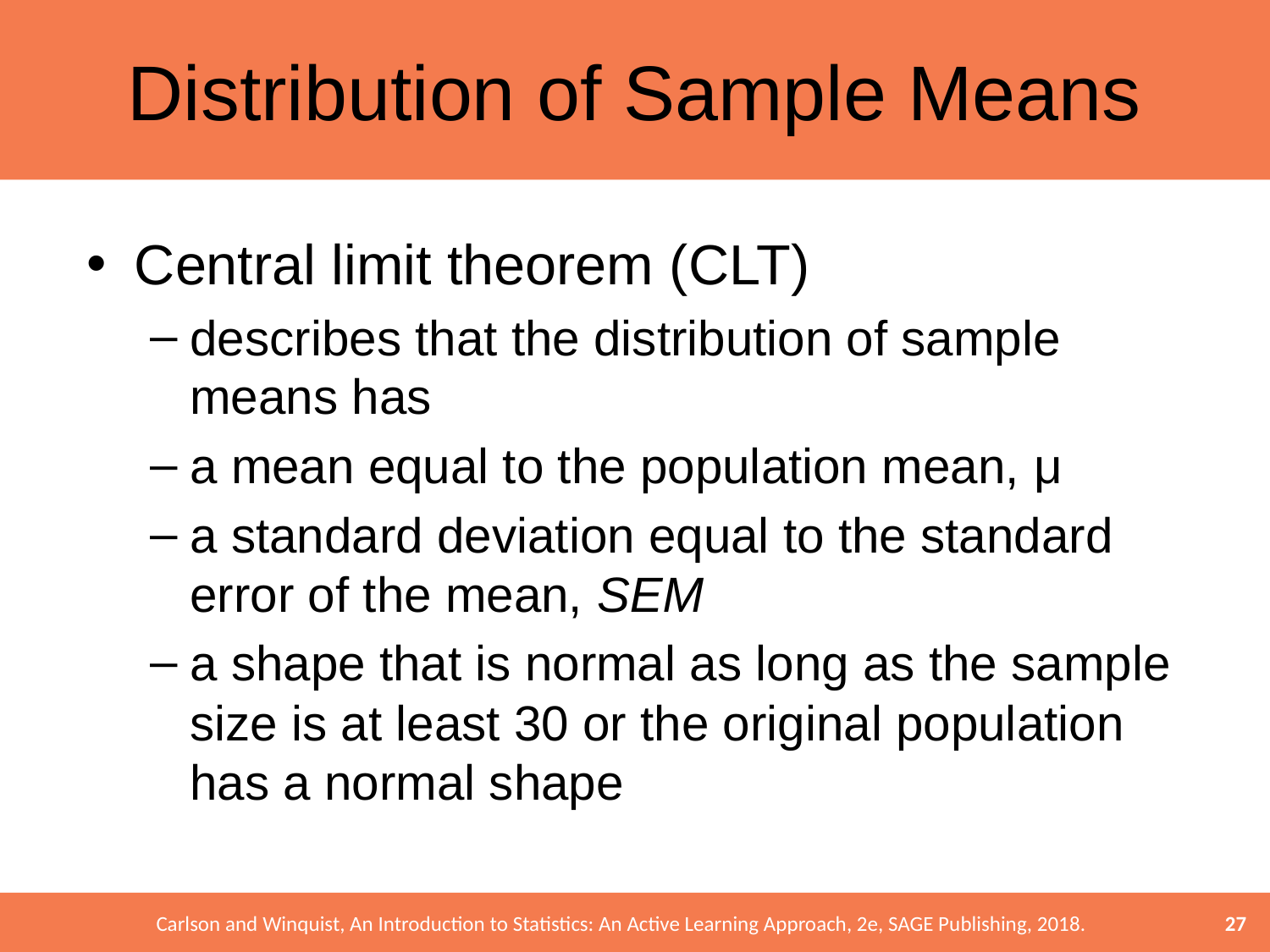

# Distribution of Sample Means
Central limit theorem (CLT)
describes that the distribution of sample means has
a mean equal to the population mean, μ
a standard deviation equal to the standard error of the mean, SEM
a shape that is normal as long as the sample size is at least 30 or the original population has a normal shape
27
Carlson and Winquist, An Introduction to Statistics: An Active Learning Approach, 2e, SAGE Publishing, 2018.